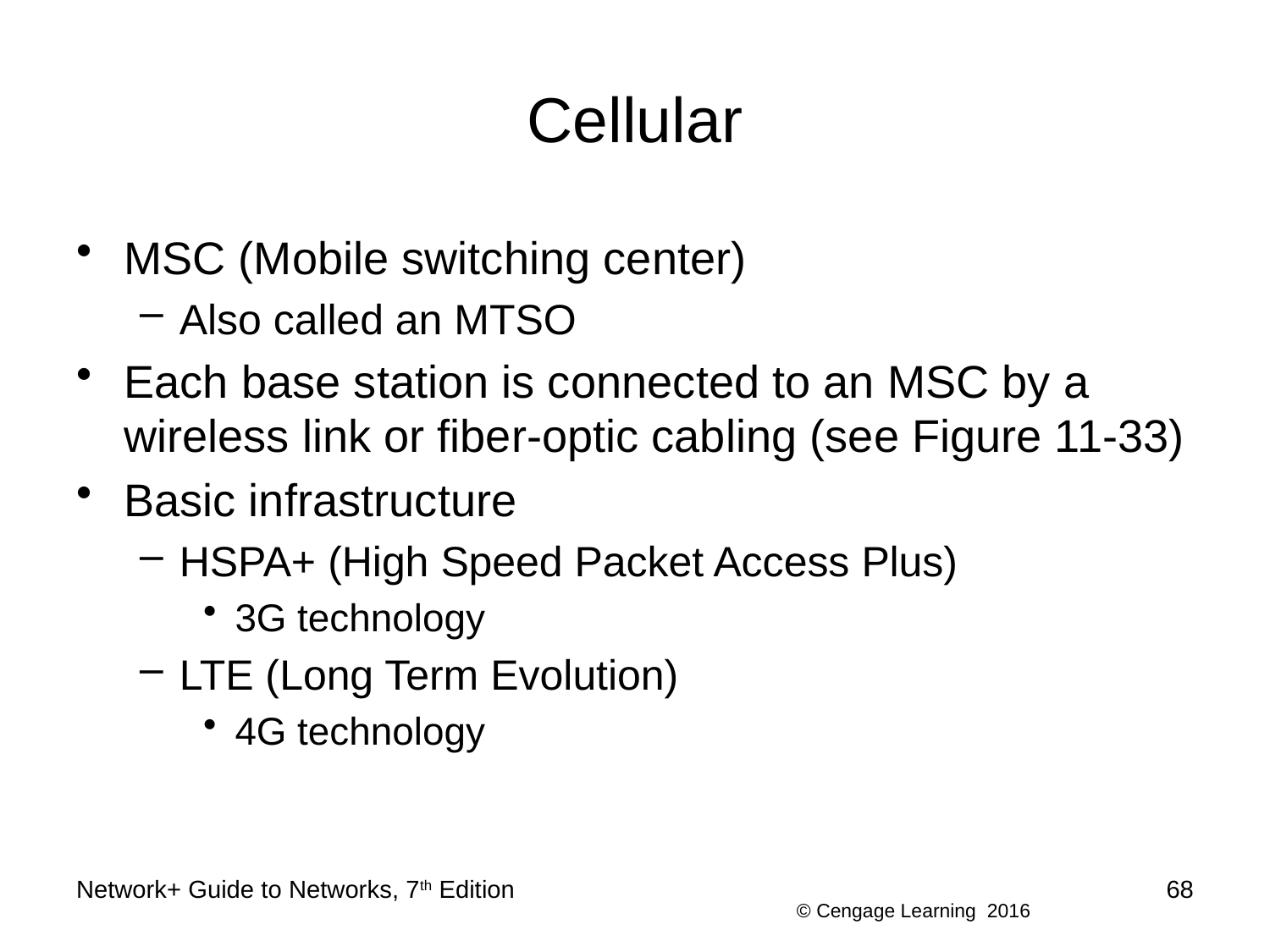

# Cellular
MSC (Mobile switching center)
Also called an MTSO
Each base station is connected to an MSC by a wireless link or fiber-optic cabling (see Figure 11-33)
Basic infrastructure
HSPA+ (High Speed Packet Access Plus)
3G technology
LTE (Long Term Evolution)
4G technology

Network+ Guide to Networks, 7th Edition
68